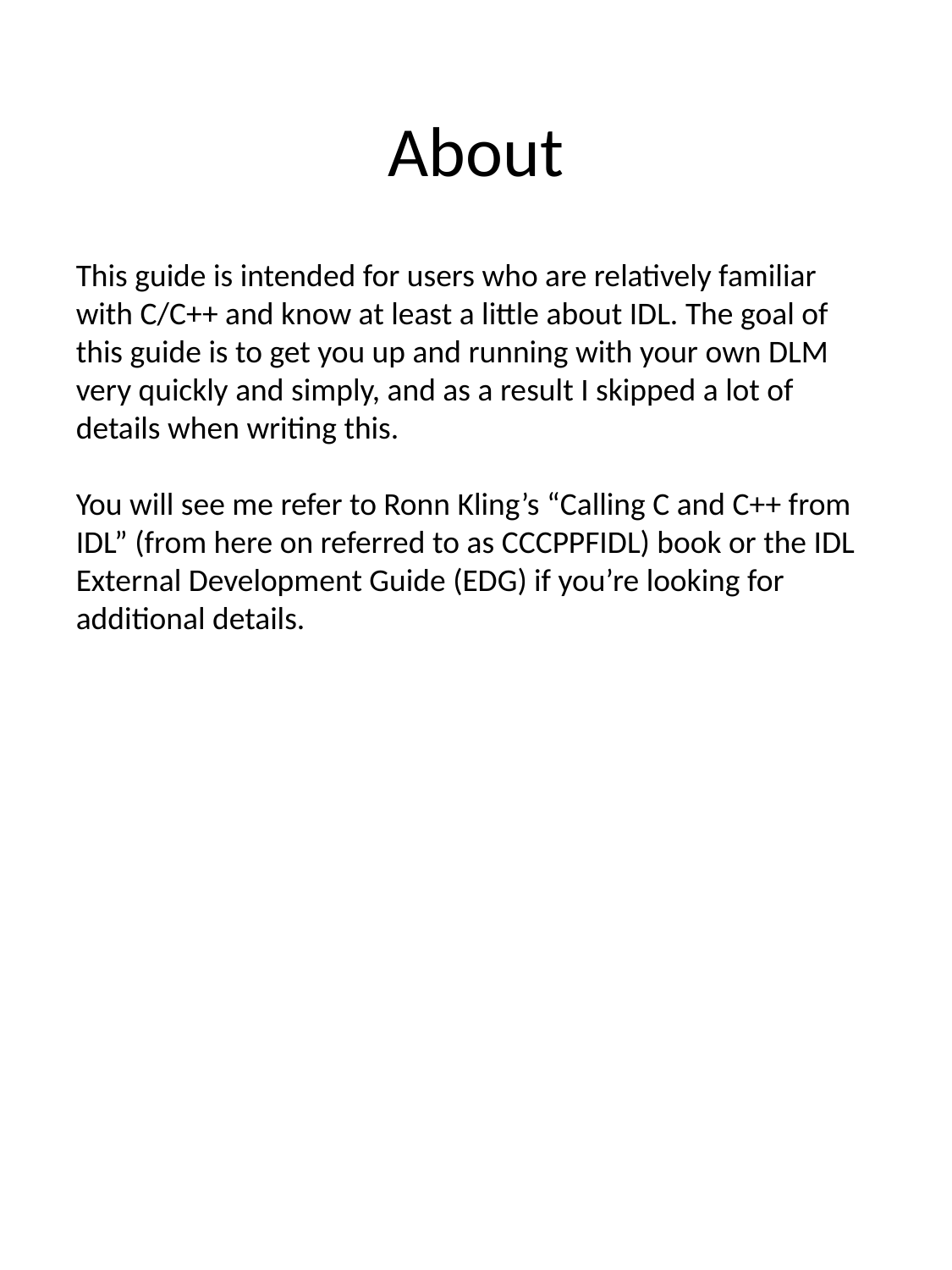

# About
This guide is intended for users who are relatively familiar with C/C++ and know at least a little about IDL. The goal of this guide is to get you up and running with your own DLM very quickly and simply, and as a result I skipped a lot of details when writing this.

You will see me refer to Ronn Kling’s “Calling C and C++ from IDL” (from here on referred to as CCCPPFIDL) book or the IDL External Development Guide (EDG) if you’re looking for additional details.